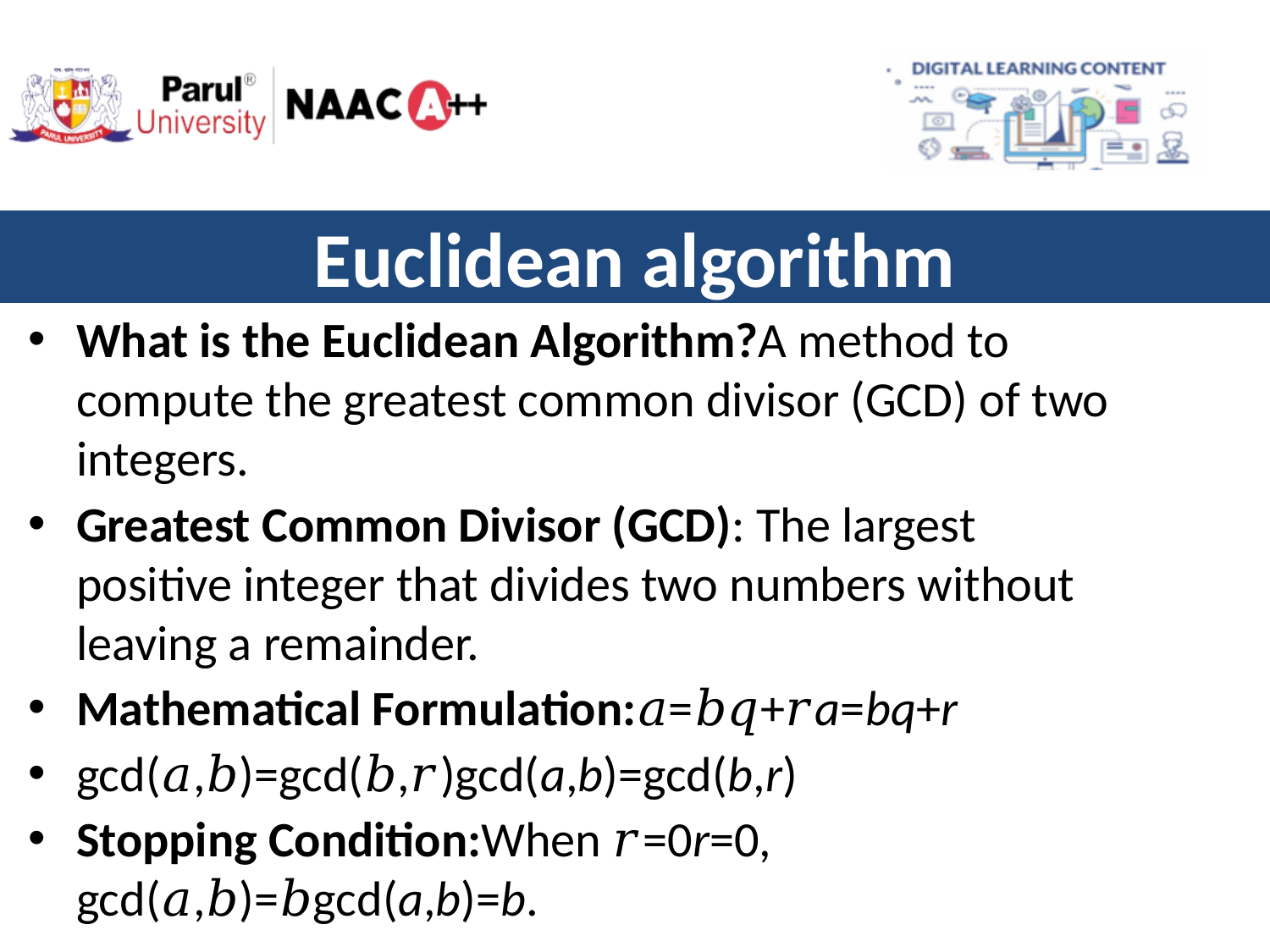

# Euclidean algorithm
What is the Euclidean Algorithm?A method to compute the greatest common divisor (GCD) of two integers.
Greatest Common Divisor (GCD): The largest positive integer that divides two numbers without leaving a remainder.
Mathematical Formulation:𝑎=𝑏𝑞+𝑟a=bq+r
gcd(𝑎,𝑏)=gcd(𝑏,𝑟)gcd(a,b)=gcd(b,r)
Stopping Condition:When 𝑟=0r=0, gcd(𝑎,𝑏)=𝑏gcd(a,b)=b.